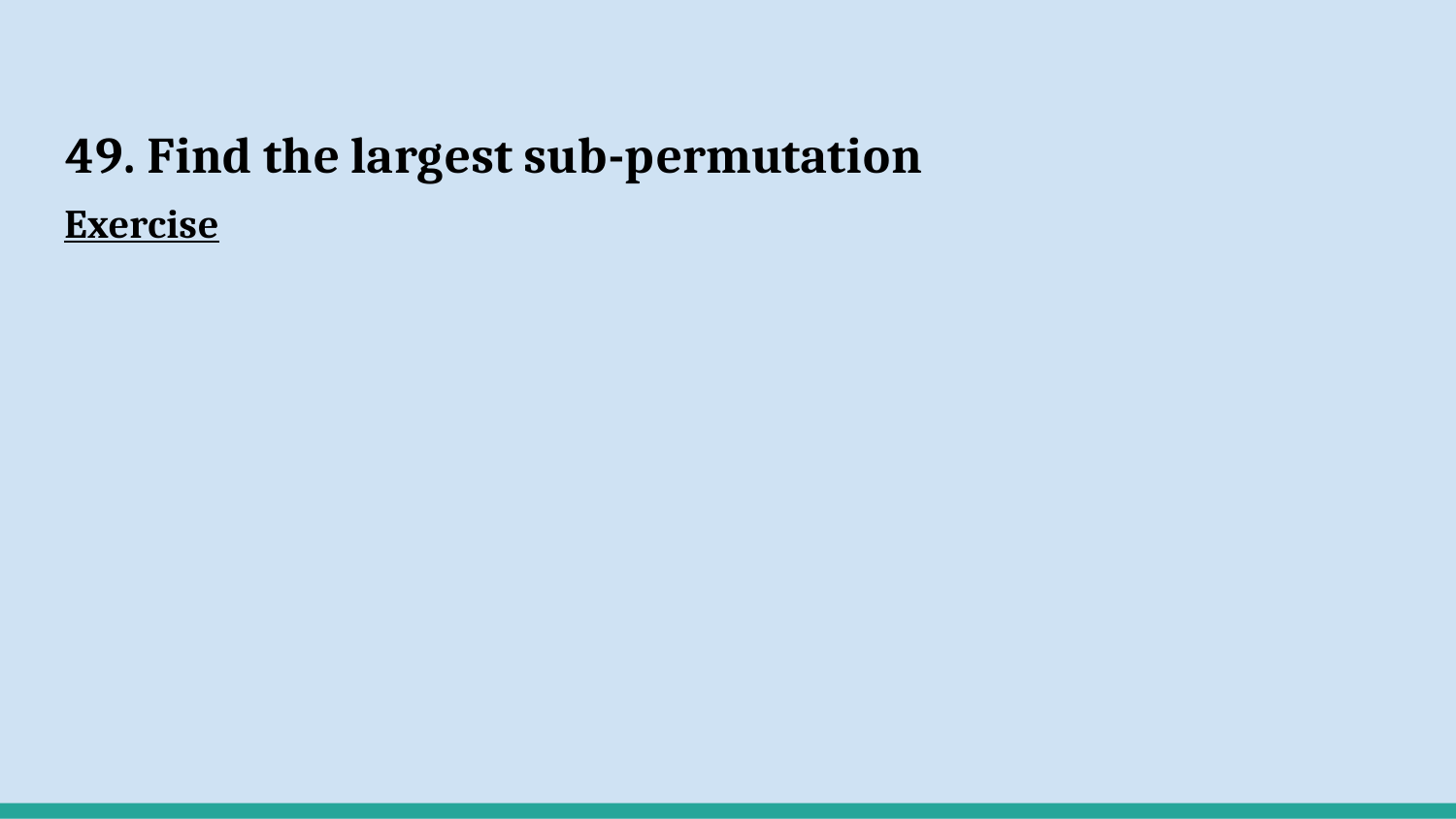

# 49. Find the largest sub-permutation

Exercise